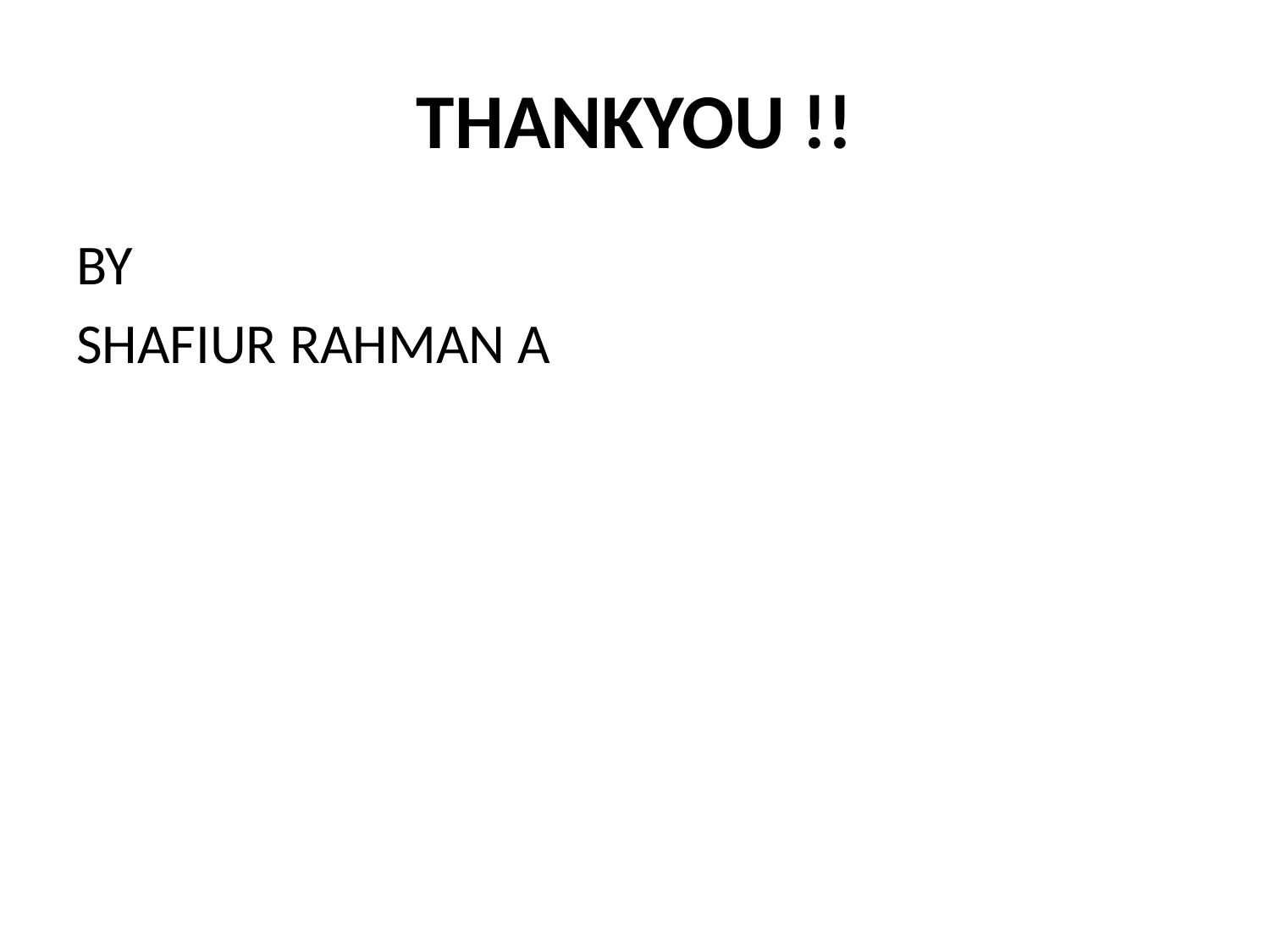

# THANKYOU !!
BY
SHAFIUR RAHMAN A